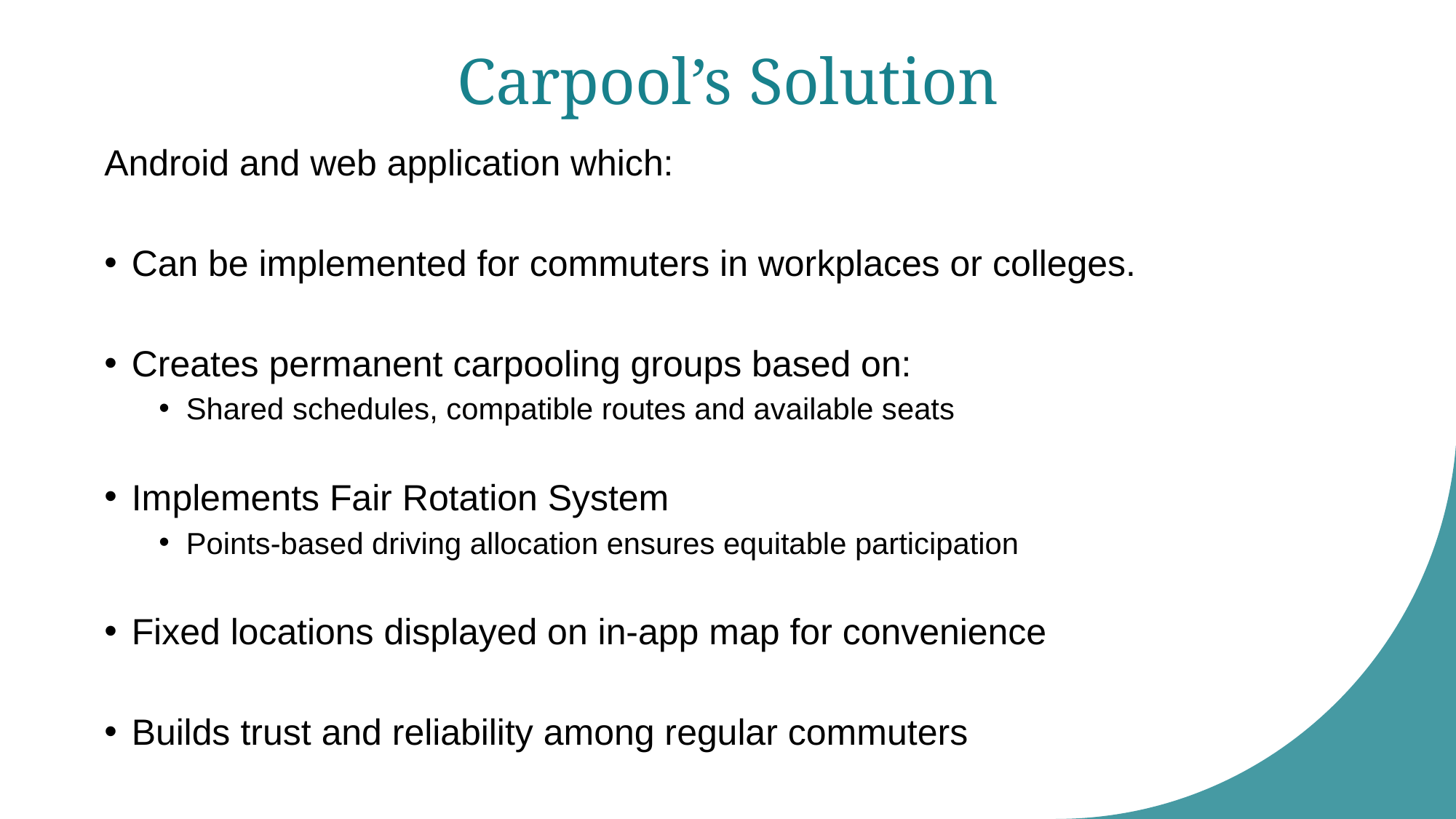

# Carpool’s Solution
Android and web application which:

Can be implemented for commuters in workplaces or colleges.
Creates permanent carpooling groups based on:
Shared schedules, compatible routes and available seats

Implements Fair Rotation System
Points-based driving allocation ensures equitable participation

Fixed locations displayed on in-app map for convenience

Builds trust and reliability among regular commuters